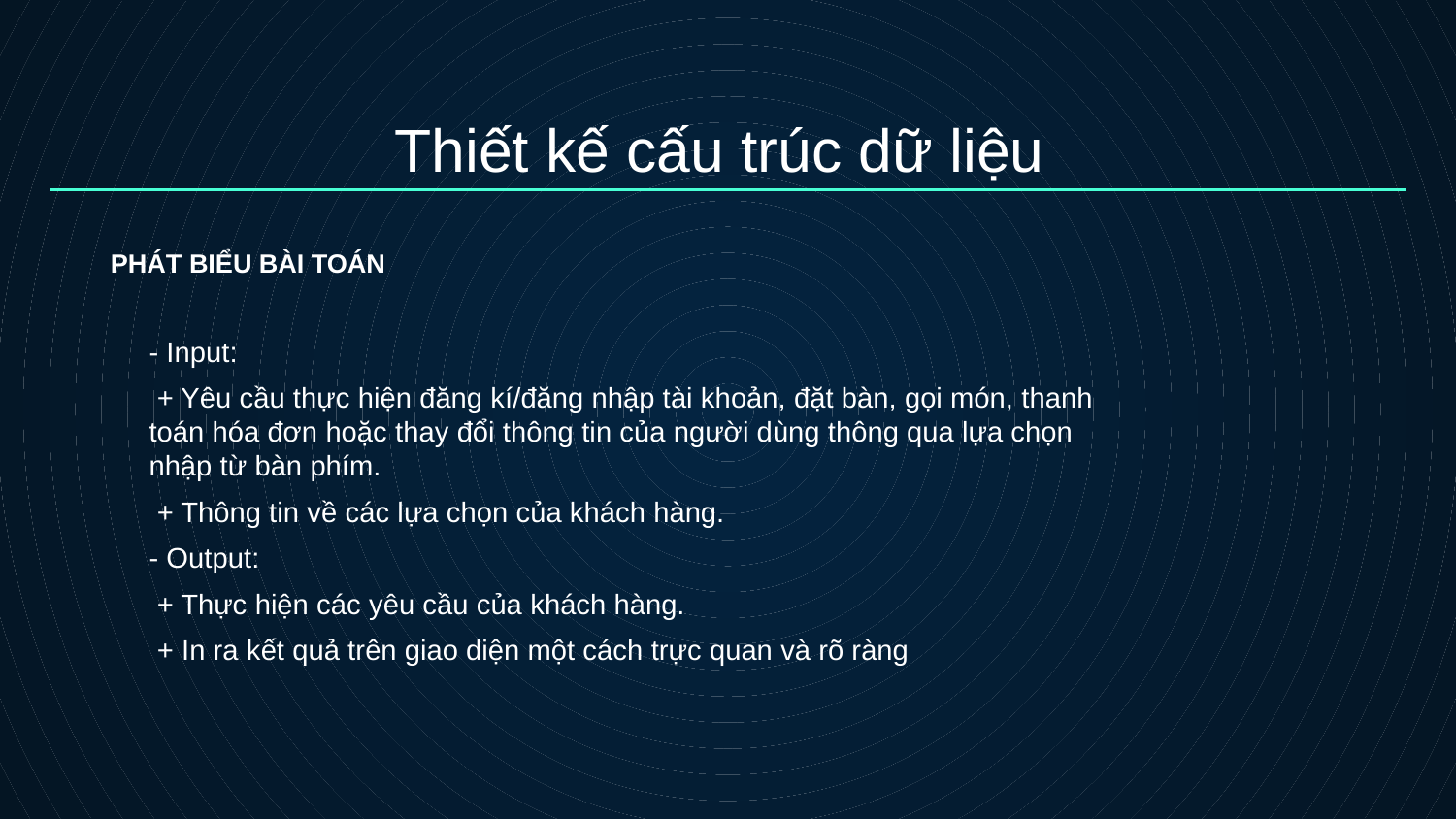

# Thiết kế cấu trúc dữ liệu
PHÁT BIỂU BÀI TOÁN
- Input:
 + Yêu cầu thực hiện đăng kí/đăng nhập tài khoản, đặt bàn, gọi món, thanh toán hóa đơn hoặc thay đổi thông tin của người dùng thông qua lựa chọn nhập từ bàn phím.
 + Thông tin về các lựa chọn của khách hàng.
- Output:
 + Thực hiện các yêu cầu của khách hàng.
 + In ra kết quả trên giao diện một cách trực quan và rõ ràng